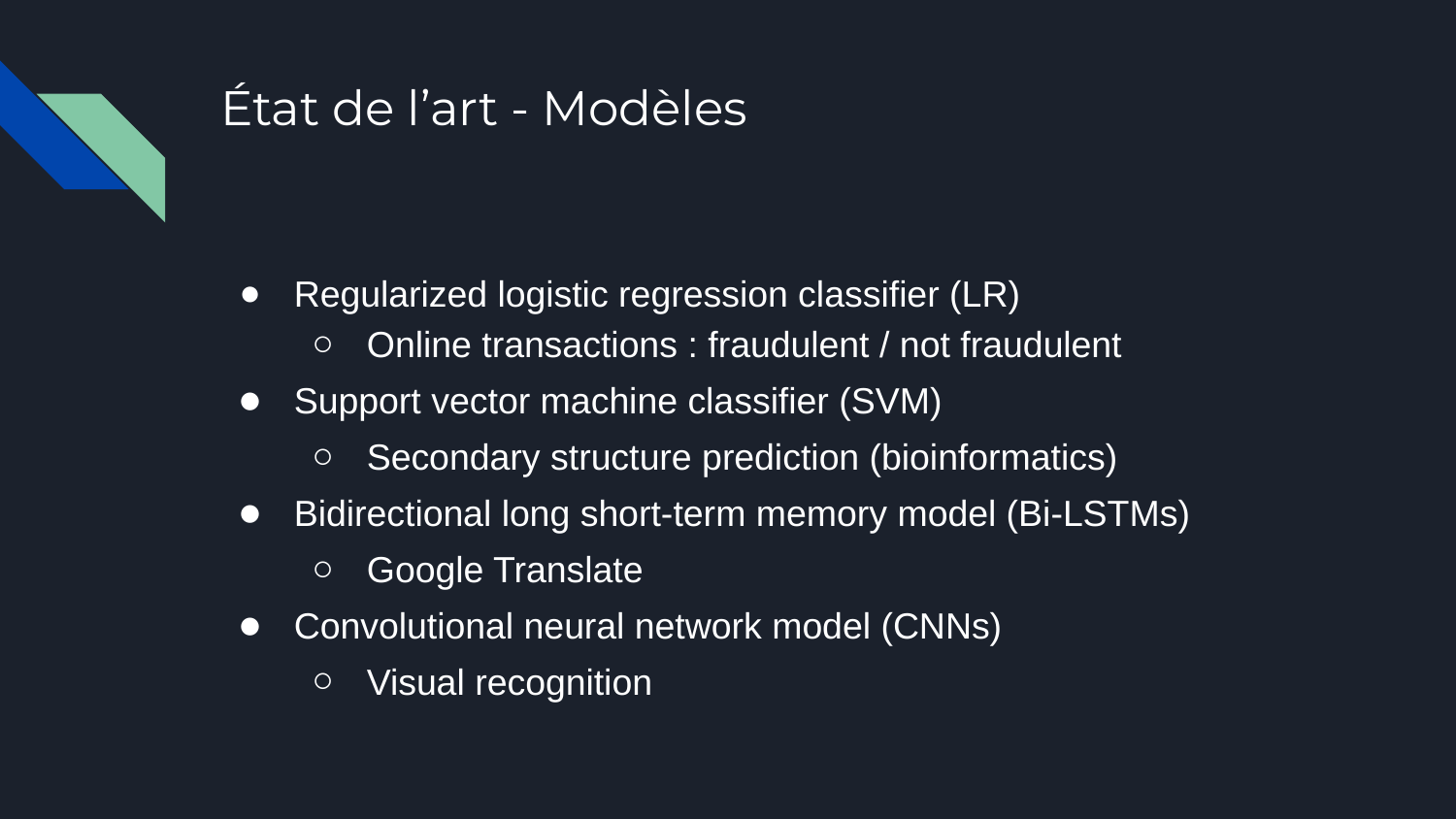

# État de l’art - Modèles
Regularized logistic regression classifier (LR)
Online transactions : fraudulent / not fraudulent
Support vector machine classifier (SVM)
Secondary structure prediction (bioinformatics)
Bidirectional long short-term memory model (Bi-LSTMs)
Google Translate
Convolutional neural network model (CNNs)
Visual recognition